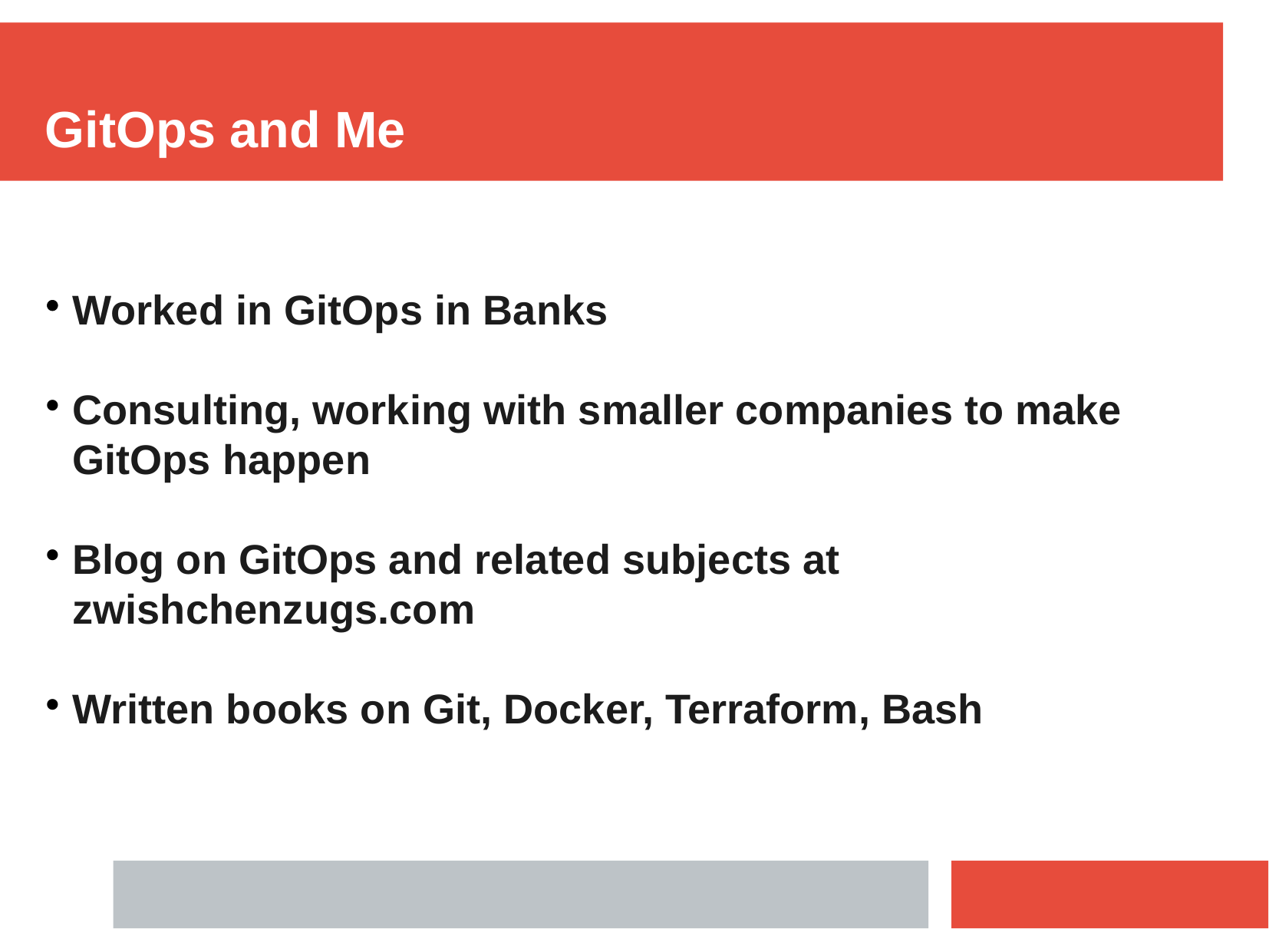

GitOps and Me

Worked in GitOps in Banks

Consulting, working with smaller companies to make GitOps happen

Blog on GitOps and related subjects at zwishchenzugs.com

Written books on Git, Docker, Terraform, Bash